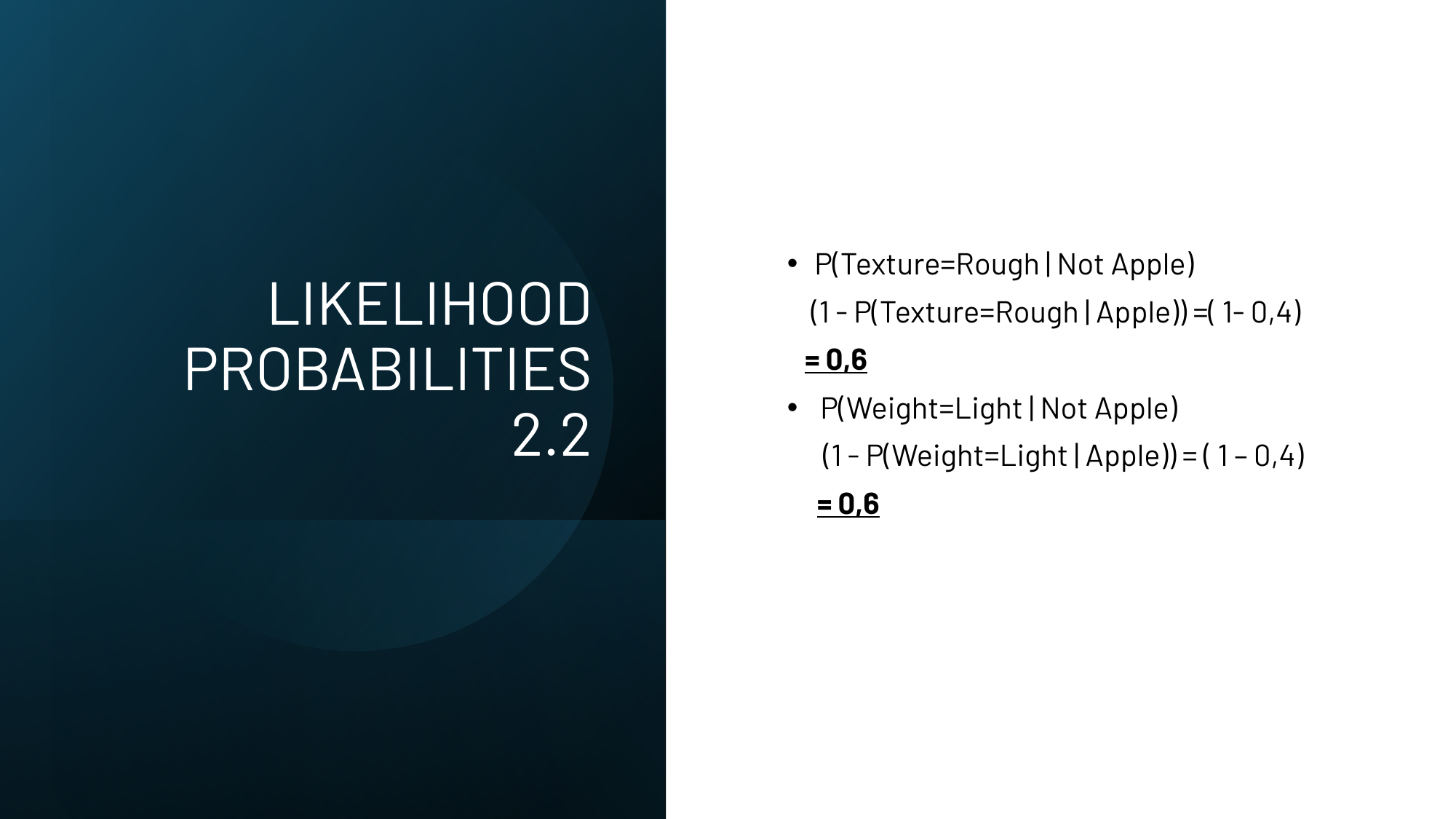

# LIKELIHOOD PROBABILITIES 2.2

P(Texture=Rough | Not Apple)
    (1 - P(Texture=Rough | Apple)) =( 1- 0,4)
   = 0,6
 P(Weight=Light | Not Apple)
      (1 - P(Weight=Light | Apple)) = ( 1 – 0,4)
     = 0,6